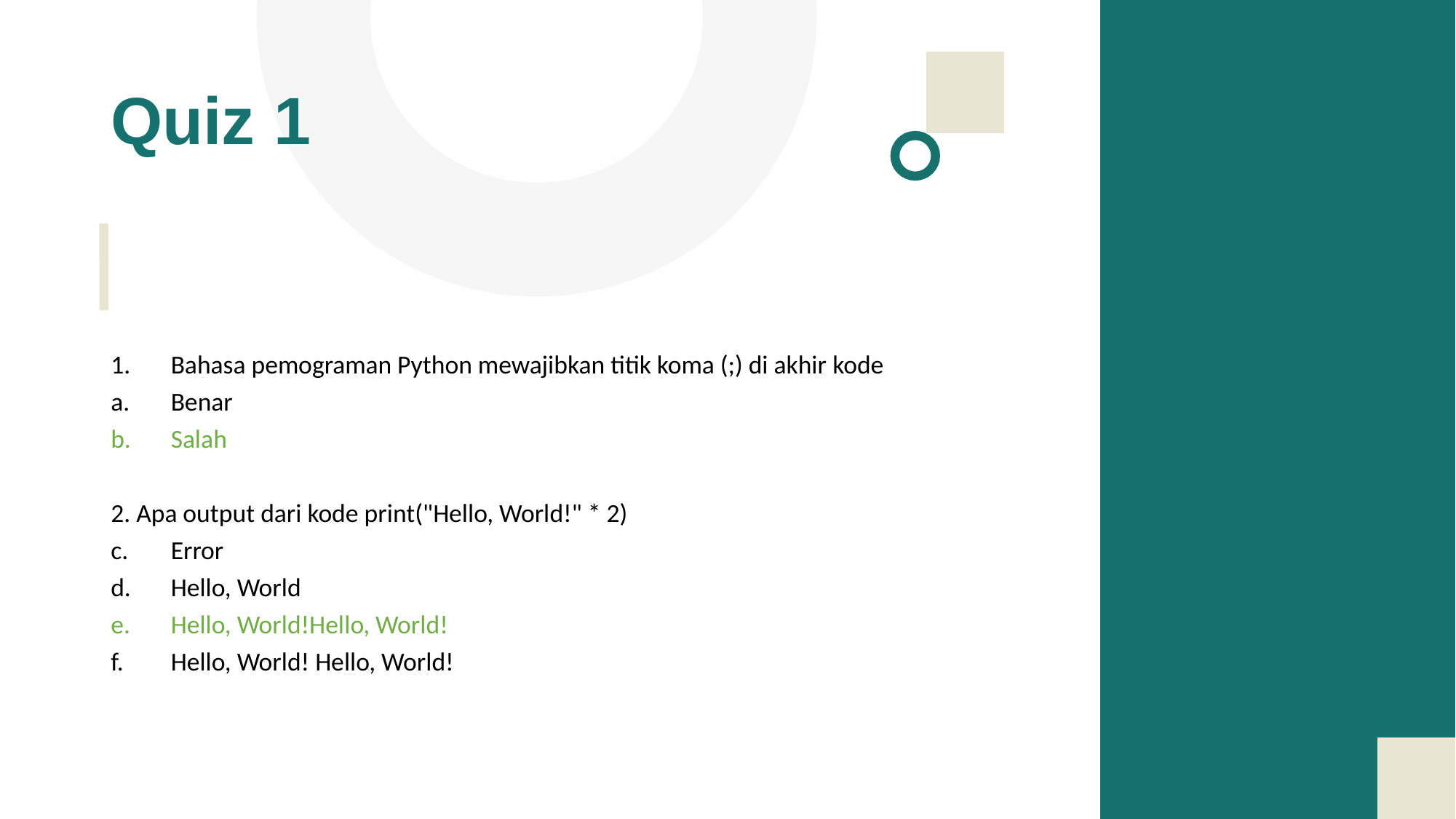

# Quiz 1

Bahasa pemograman Python mewajibkan titik koma (;) di akhir kode
Benar
Salah

2. Apa output dari kode print("Hello, World!" * 2)
Error
Hello, World
Hello, World!Hello, World!
Hello, World! Hello, World!